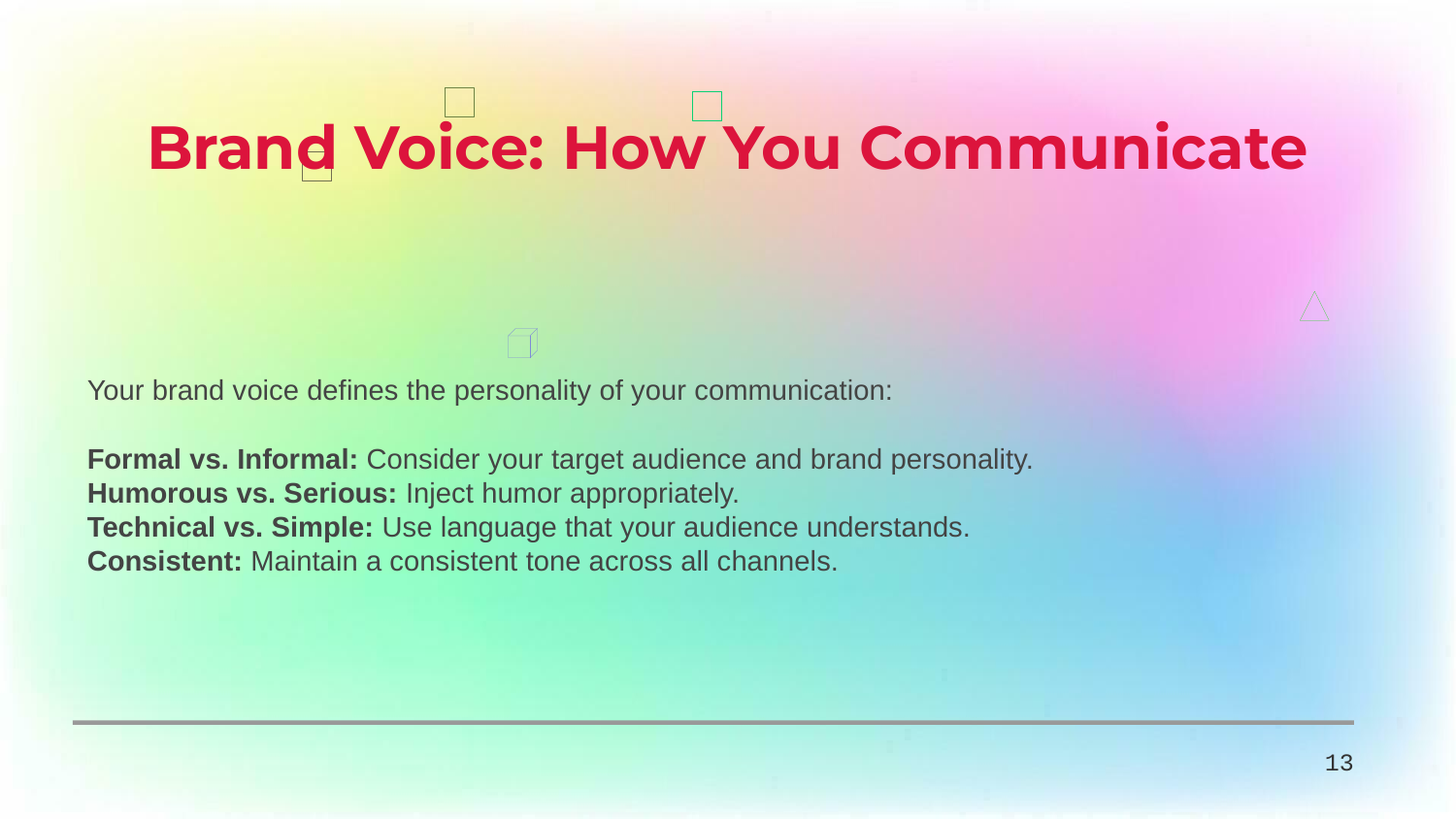

Brand Voice: How You Communicate

Your brand voice defines the personality of your communication:

Formal vs. Informal: Consider your target audience and brand personality.
Humorous vs. Serious: Inject humor appropriately.
Technical vs. Simple: Use language that your audience understands.
Consistent: Maintain a consistent tone across all channels.

13